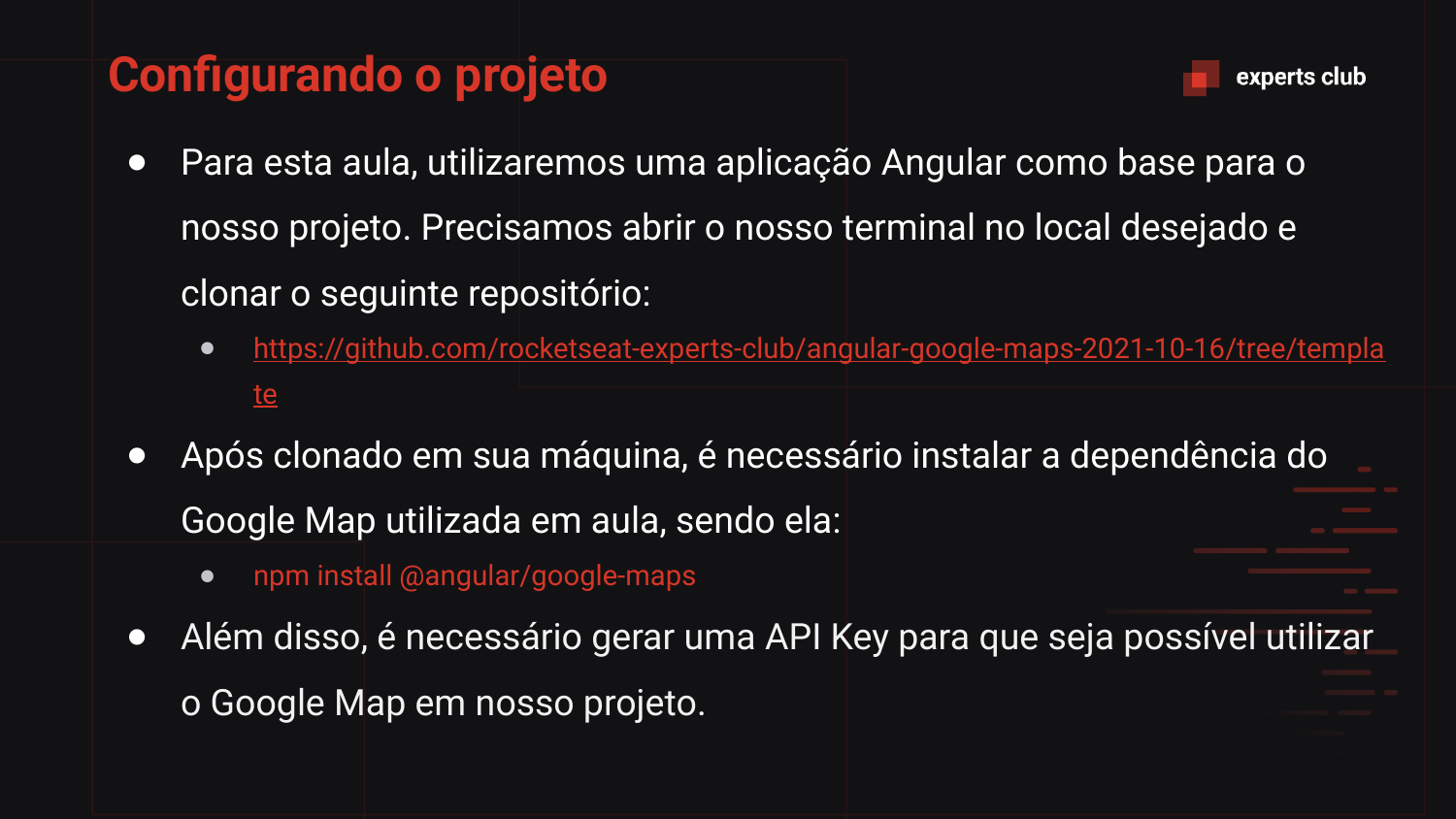

# Configurando o projeto
Para esta aula, utilizaremos uma aplicação Angular como base para o nosso projeto. Precisamos abrir o nosso terminal no local desejado e clonar o seguinte repositório:
https://github.com/rocketseat-experts-club/angular-google-maps-2021-10-16/tree/template
Após clonado em sua máquina, é necessário instalar a dependência do Google Map utilizada em aula, sendo ela:
npm install @angular/google-maps
Além disso, é necessário gerar uma API Key para que seja possível utilizar o Google Map em nosso projeto.